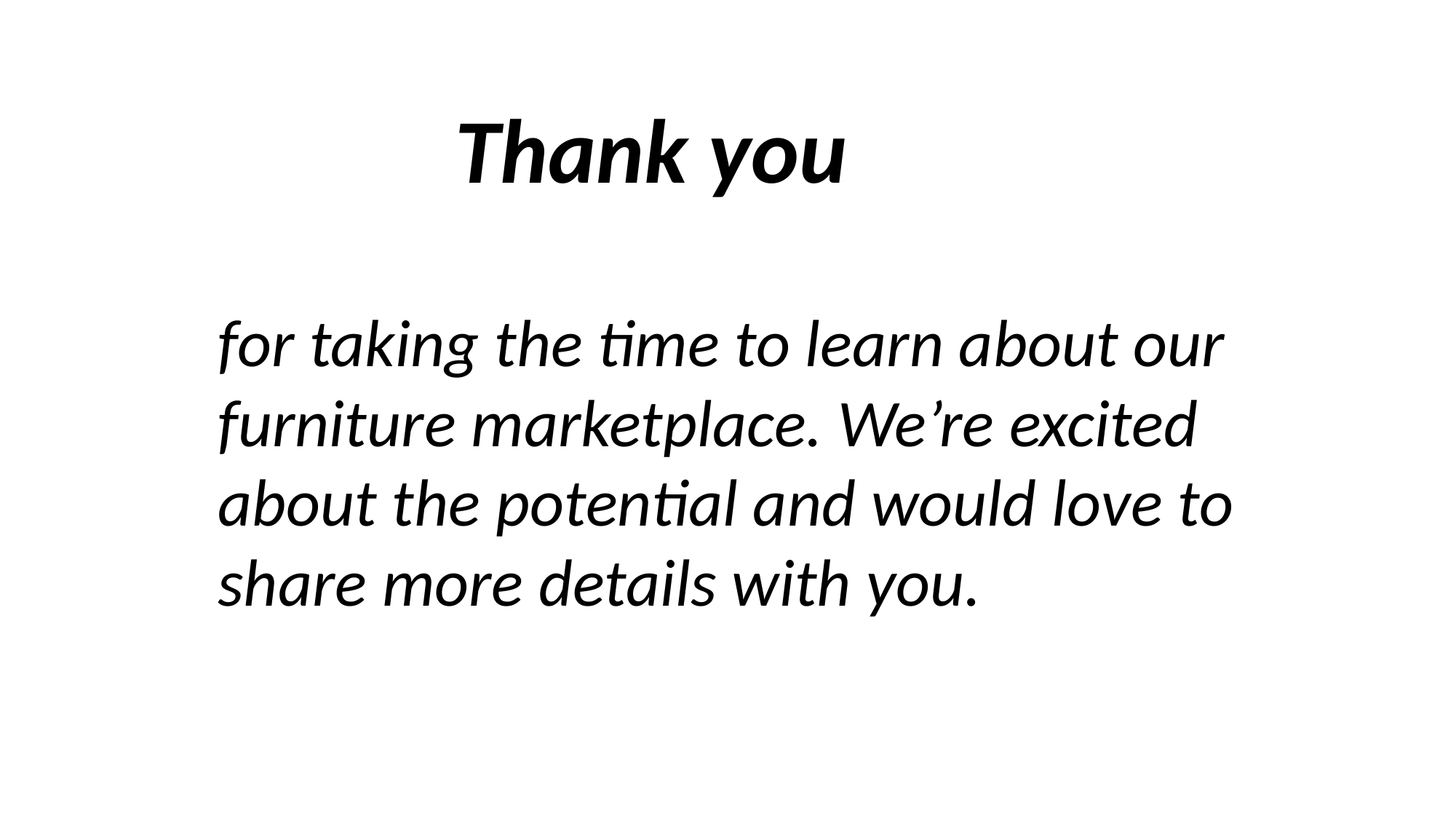

Thank you
for taking the time to learn about our furniture marketplace. We’re excited about the potential and would love to share more details with you.